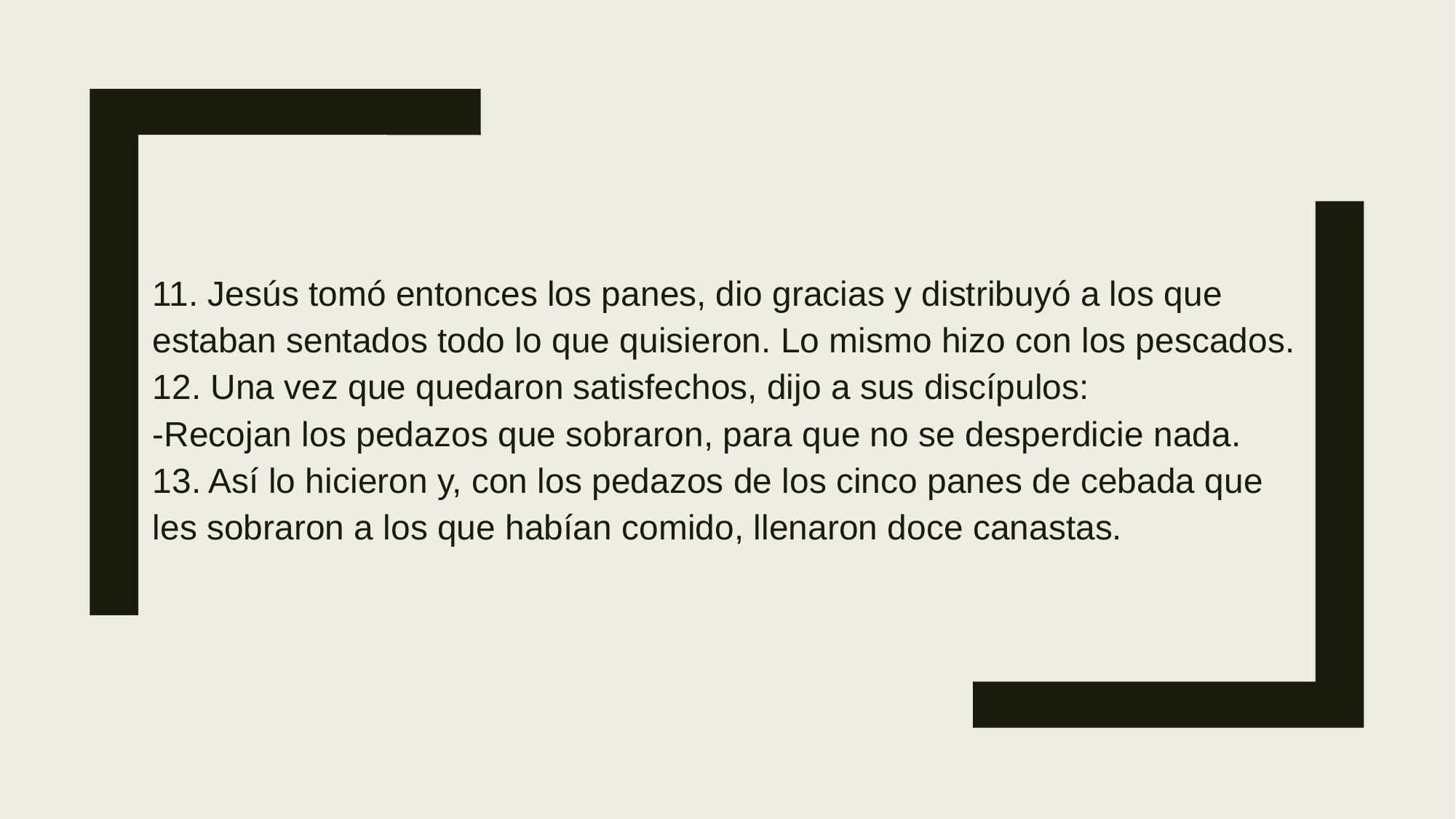

11. Jesús tomó entonces los panes, dio gracias y distribuyó a los que estaban sentados todo lo que quisieron. Lo mismo hizo con los pescados.
12. Una vez que quedaron satisfechos, dijo a sus discípulos:
-Recojan los pedazos que sobraron, para que no se desperdicie nada.
13. Así lo hicieron y, con los pedazos de los cinco panes de cebada que les sobraron a los que habían comido, llenaron doce canastas.